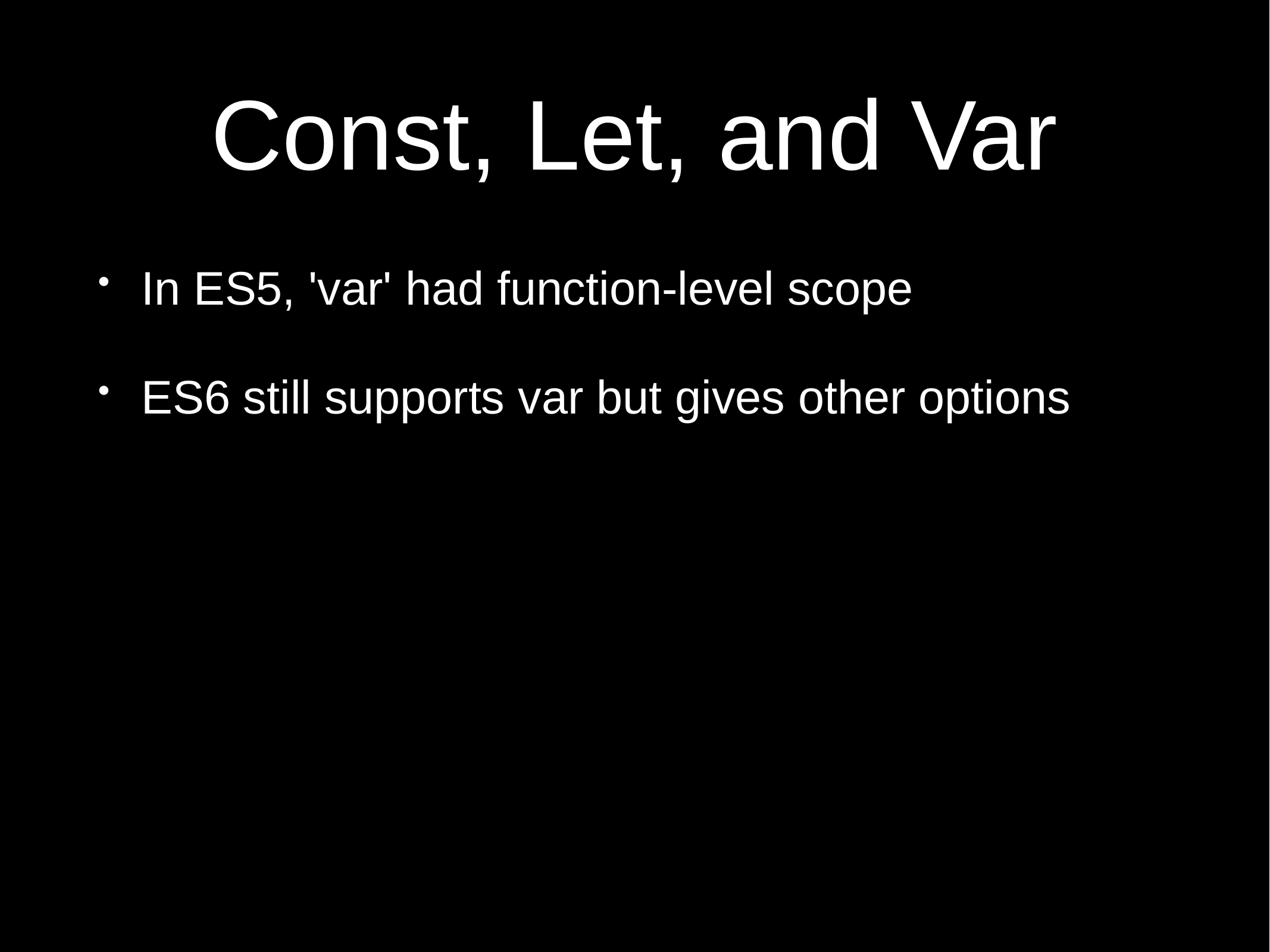

# Const, Let, and Var
In ES5, 'var' had function-level scope
ES6 still supports var but gives other options